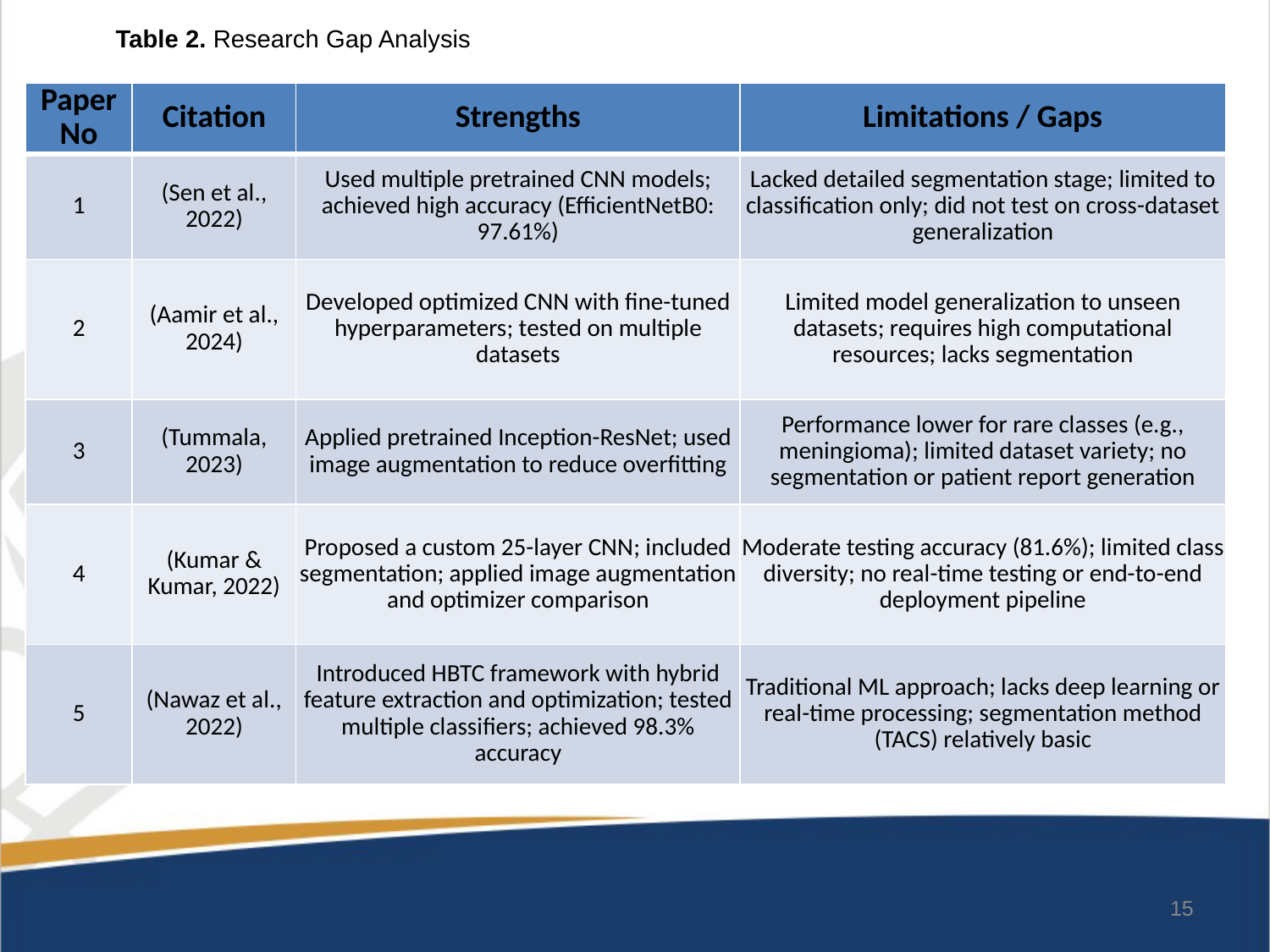

Table 2. Research Gap Analysis
| Paper No | Citation | Strengths | Limitations / Gaps |
| --- | --- | --- | --- |
| 1 | (Sen et al., 2022) | Used multiple pretrained CNN models; achieved high accuracy (EfficientNetB0: 97.61%) | Lacked detailed segmentation stage; limited to classification only; did not test on cross-dataset generalization |
| 2 | (Aamir et al., 2024) | Developed optimized CNN with fine-tuned hyperparameters; tested on multiple datasets | Limited model generalization to unseen datasets; requires high computational resources; lacks segmentation |
| 3 | (Tummala, 2023) | Applied pretrained Inception-ResNet; used image augmentation to reduce overfitting | Performance lower for rare classes (e.g., meningioma); limited dataset variety; no segmentation or patient report generation |
| 4 | (Kumar & Kumar, 2022) | Proposed a custom 25-layer CNN; included segmentation; applied image augmentation and optimizer comparison | Moderate testing accuracy (81.6%); limited class diversity; no real-time testing or end-to-end deployment pipeline |
| 5 | (Nawaz et al., 2022) | Introduced HBTC framework with hybrid feature extraction and optimization; tested multiple classifiers; achieved 98.3% accuracy | Traditional ML approach; lacks deep learning or real-time processing; segmentation method (TACS) relatively basic |
15